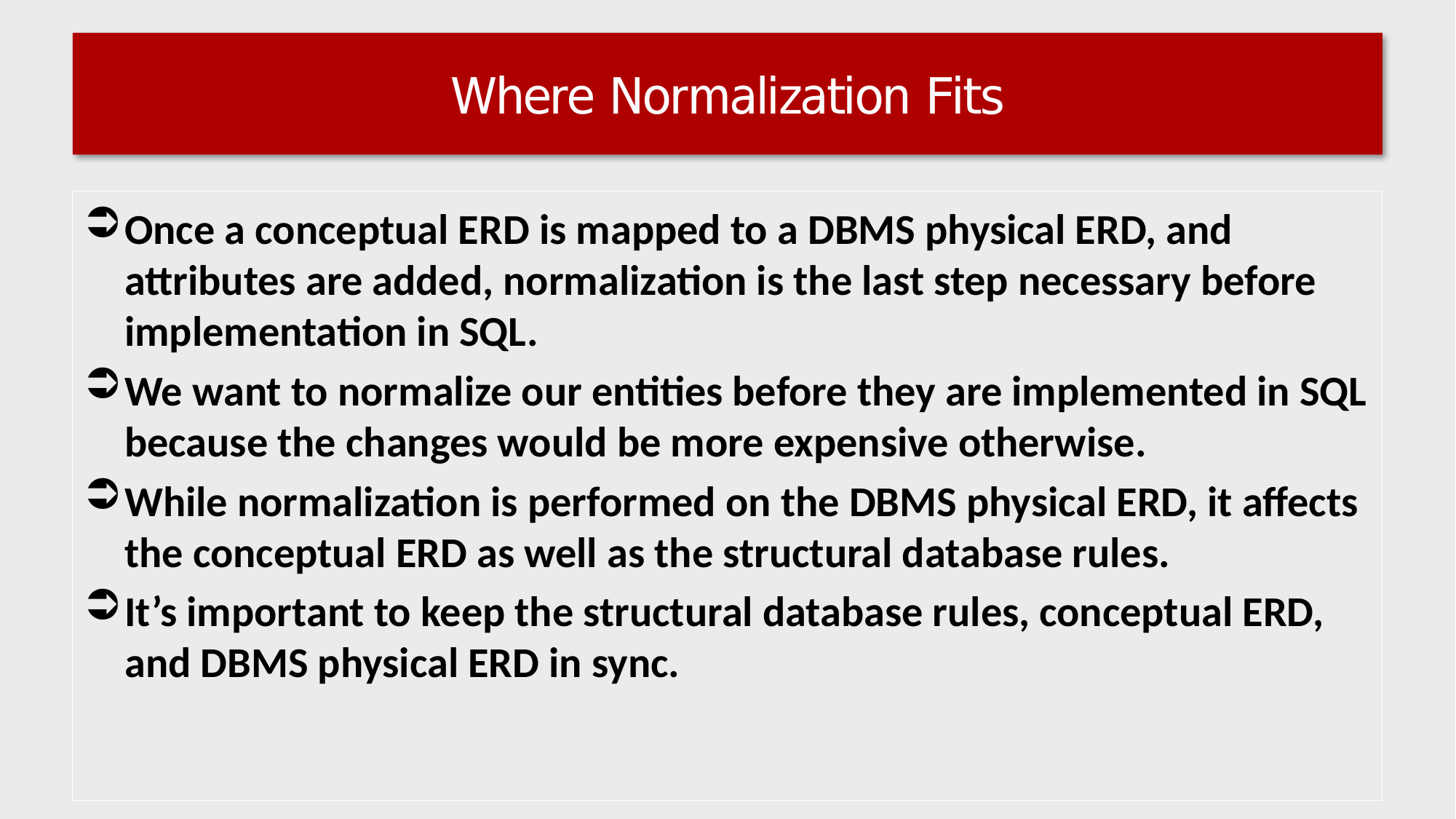

# Where Normalization Fits
Once a conceptual ERD is mapped to a DBMS physical ERD, and attributes are added, normalization is the last step necessary before implementation in SQL.
We want to normalize our entities before they are implemented in SQL because the changes would be more expensive otherwise.
While normalization is performed on the DBMS physical ERD, it affects the conceptual ERD as well as the structural database rules.
It’s important to keep the structural database rules, conceptual ERD, and DBMS physical ERD in sync.